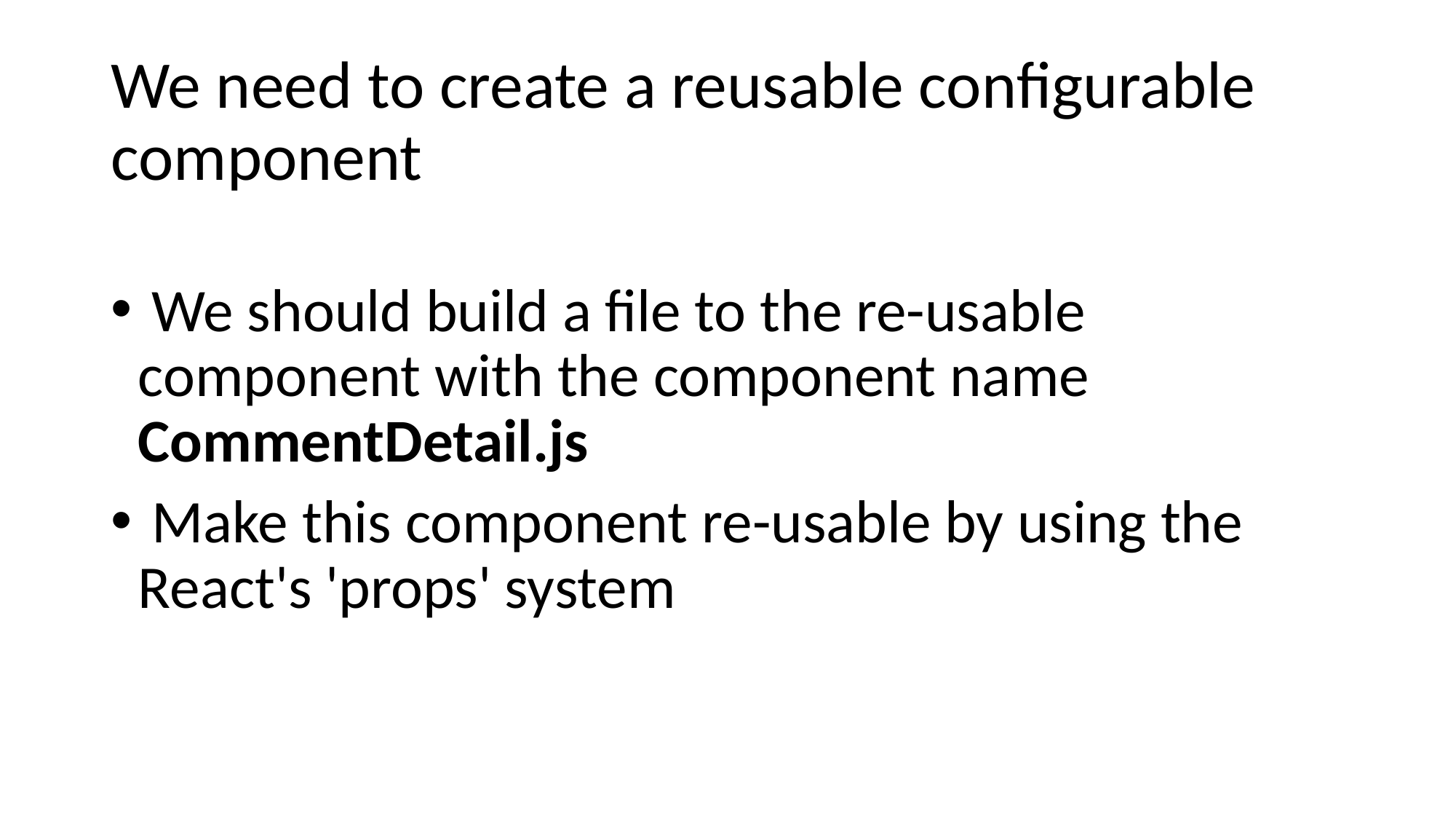

# We need to create a reusable configurable component
 We should build a file to the re-usable component with the component name CommentDetail.js
 Make this component re-usable by using the React's 'props' system